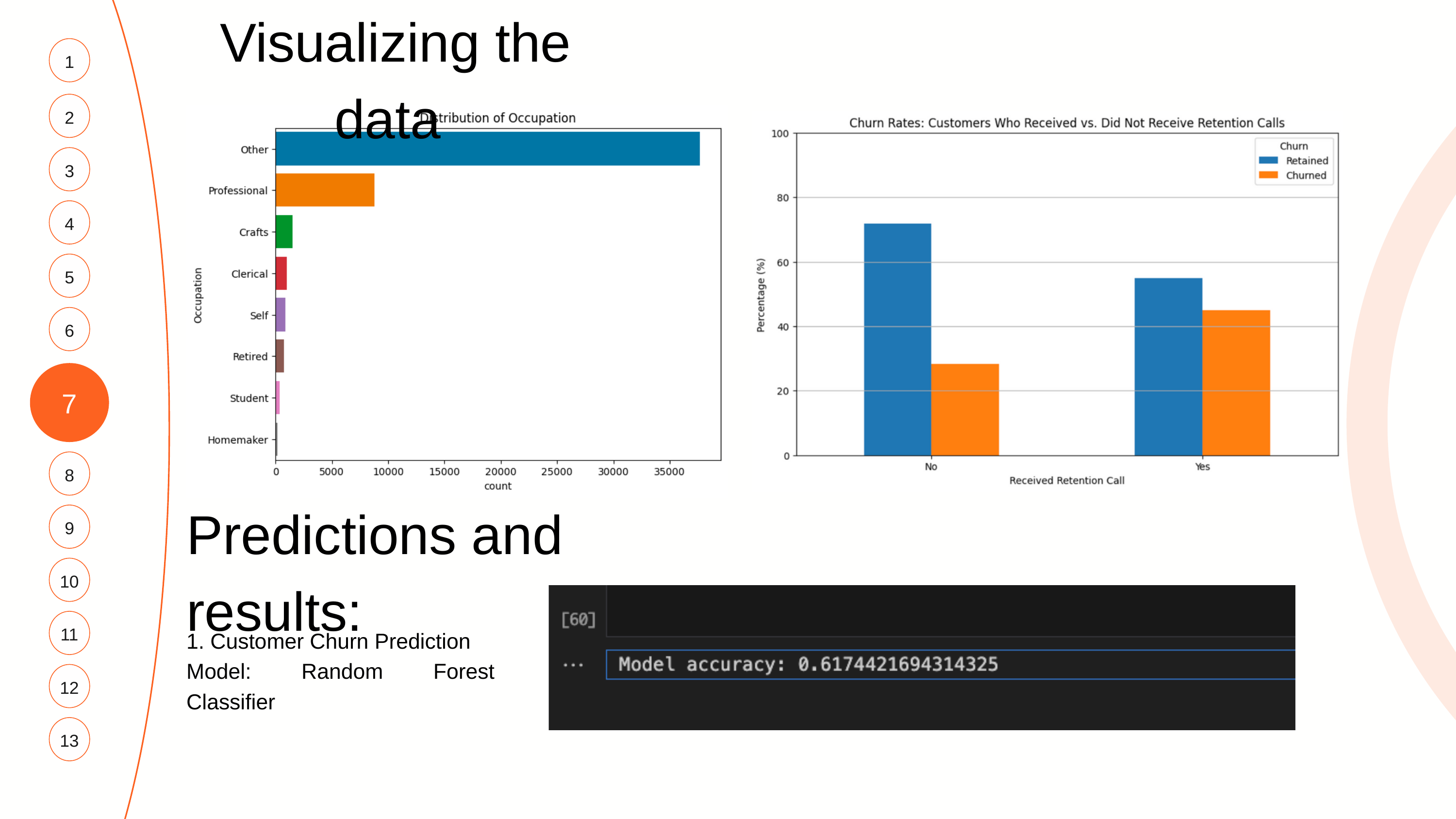

Visualizing the data

1

2

3

4

5

6

7

8
Predictions and results:

9

10

11
1. Customer Churn Prediction
Model: Random Forest Classifier

12

13